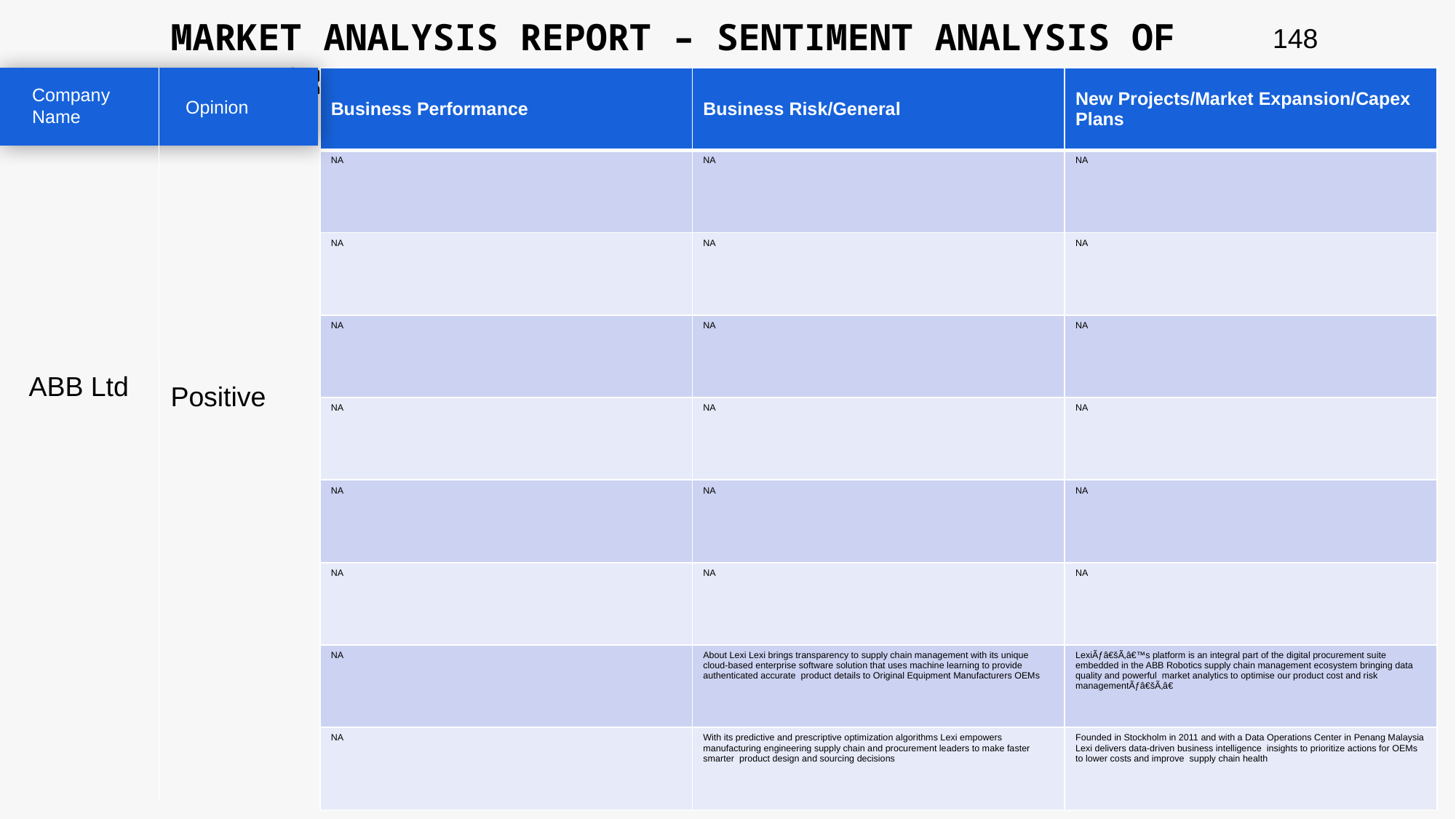

MARKET ANALYSIS REPORT – SENTIMENT ANALYSIS OF PEER GROUP
148

| Business Performance | Business Risk/General | New Projects/Market Expansion/Capex Plans |
| --- | --- | --- |
| NA | NA | NA |
| NA | NA | NA |
| NA | NA | NA |
| NA | NA | NA |
| NA | NA | NA |
| NA | NA | NA |
| NA | About Lexi Lexi brings transparency to supply chain management with its unique cloud-based enterprise software solution that uses machine learning to provide authenticated accurate product details to Original Equipment Manufacturers OEMs | LexiÃƒâ€šÃ‚â€™s platform is an integral part of the digital procurement suite embedded in the ABB Robotics supply chain management ecosystem bringing data quality and powerful market analytics to optimise our product cost and risk managementÃƒâ€šÃ‚â€ |
| NA | With its predictive and prescriptive optimization algorithms Lexi empowers manufacturing engineering supply chain and procurement leaders to make faster smarter product design and sourcing decisions | Founded in Stockholm in 2011 and with a Data Operations Center in Penang Malaysia Lexi delivers data-driven business intelligence insights to prioritize actions for OEMs to lower costs and improve supply chain health |
Company Name
Opinion
ABB Ltd
Positive